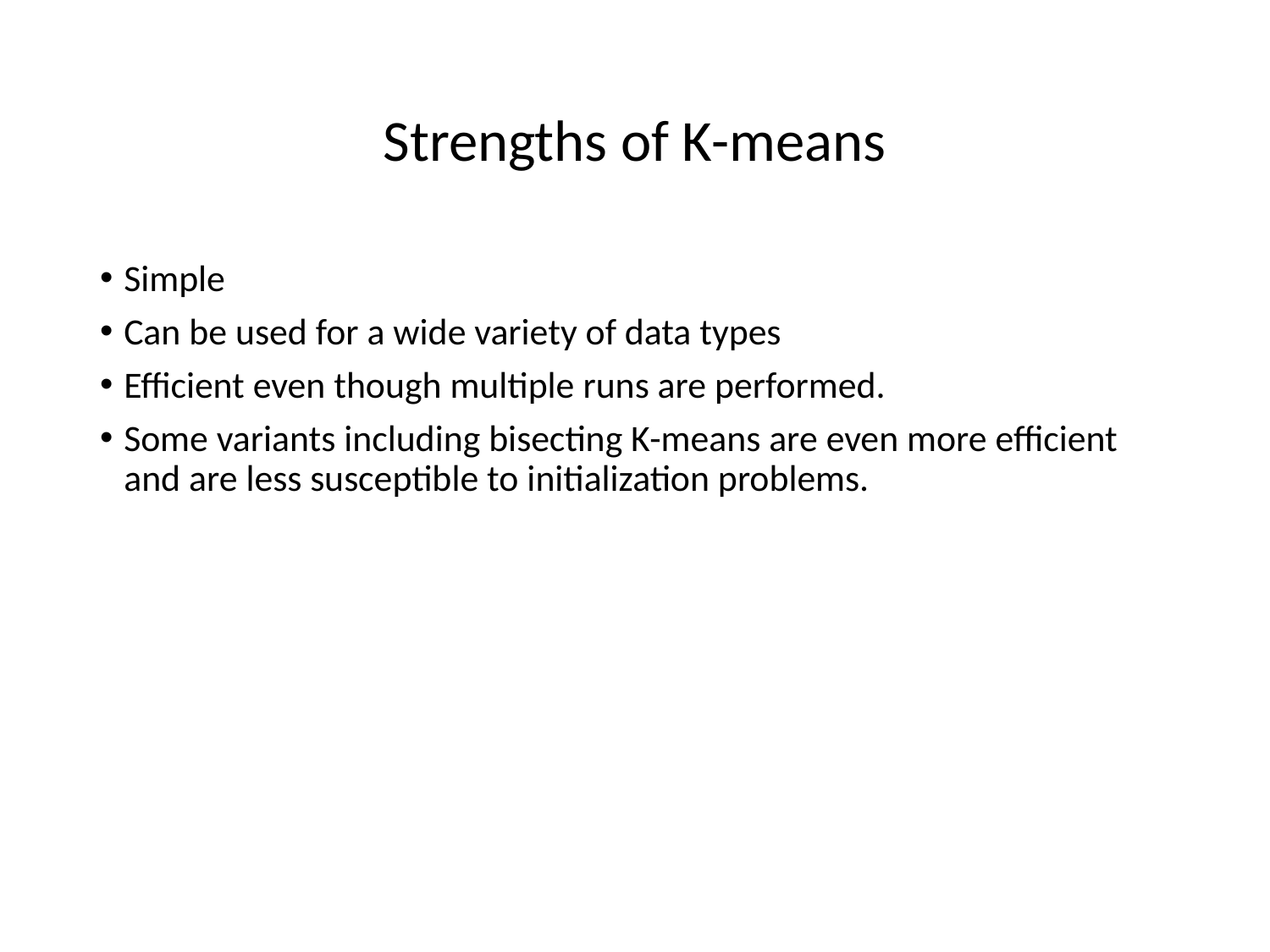

# Strengths of K-means
Simple
Can be used for a wide variety of data types
Efficient even though multiple runs are performed.
Some variants including bisecting K-means are even more efficient and are less susceptible to initialization problems.